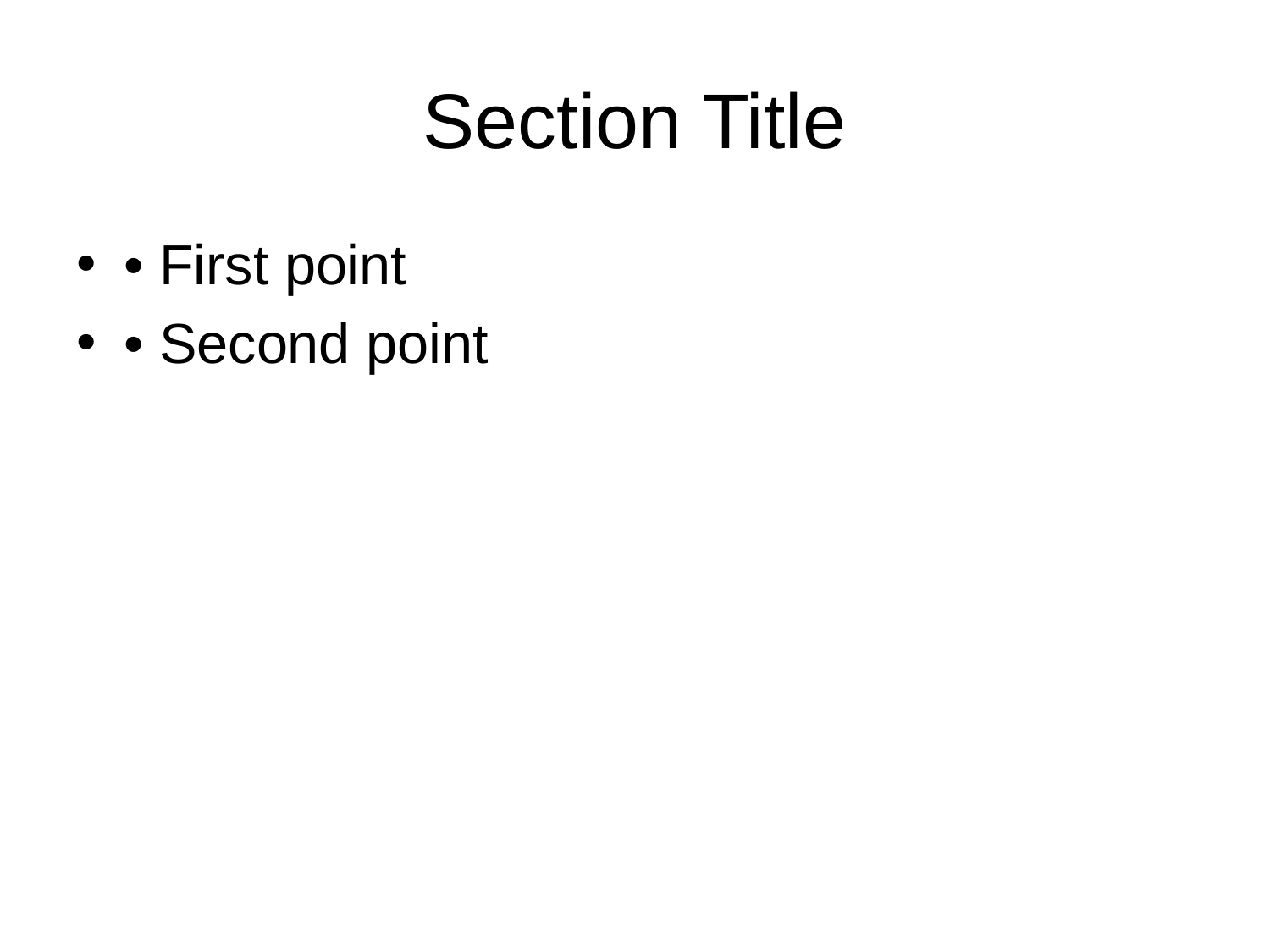

# Section Title
• First point
• Second point